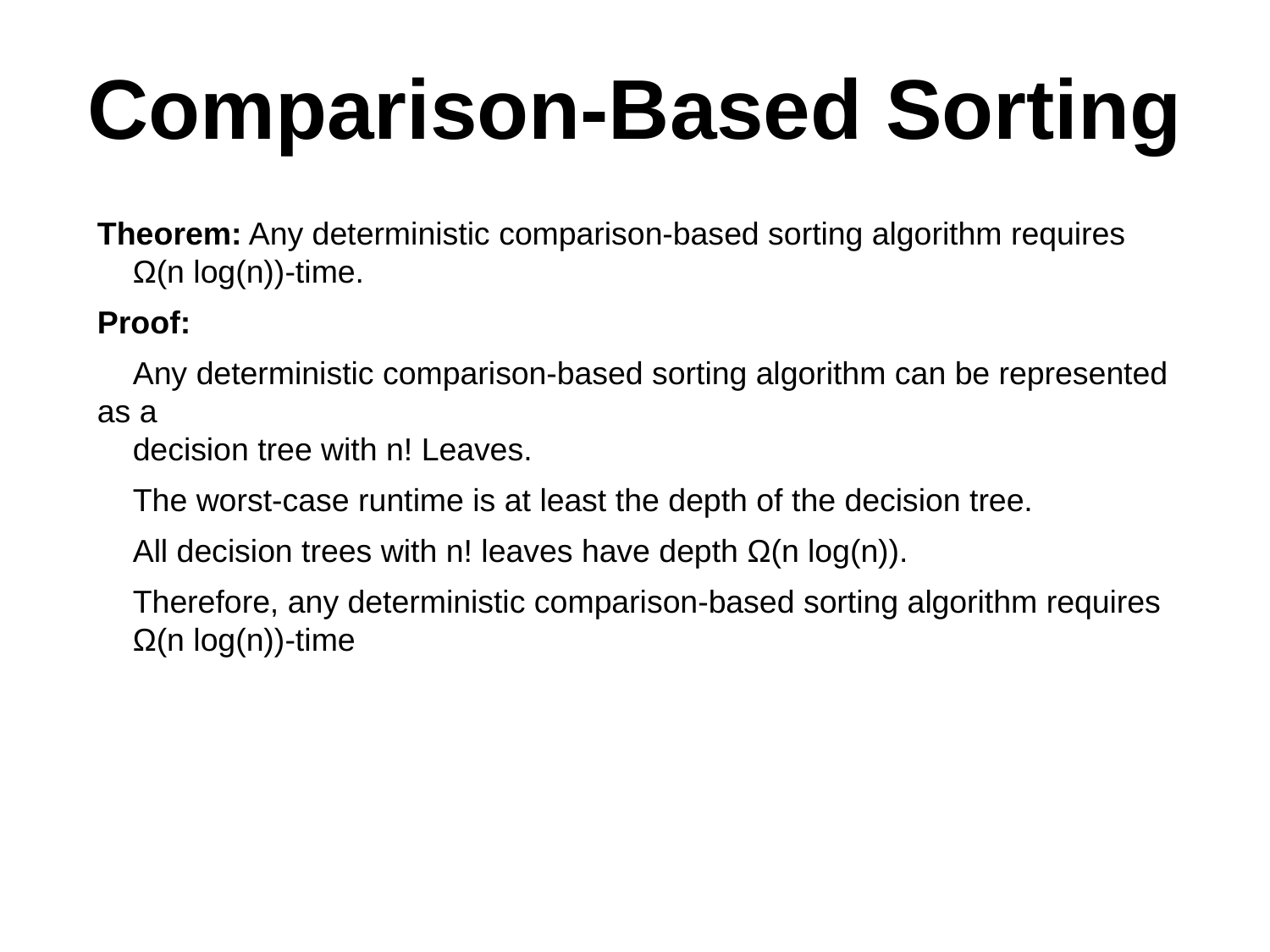

Comparison-Based Sorting
Theorem: Any deterministic comparison-based sorting algorithm requires
    Ω(n log(n))-time.

Proof:

    Any deterministic comparison-based sorting algorithm can be represented as a
    decision tree with n! Leaves.

    The worst-case runtime is at least the depth of the decision tree.

    All decision trees with n! leaves have depth Ω(n log(n)).

    Therefore, any deterministic comparison-based sorting algorithm requires
    Ω(n log(n))-time